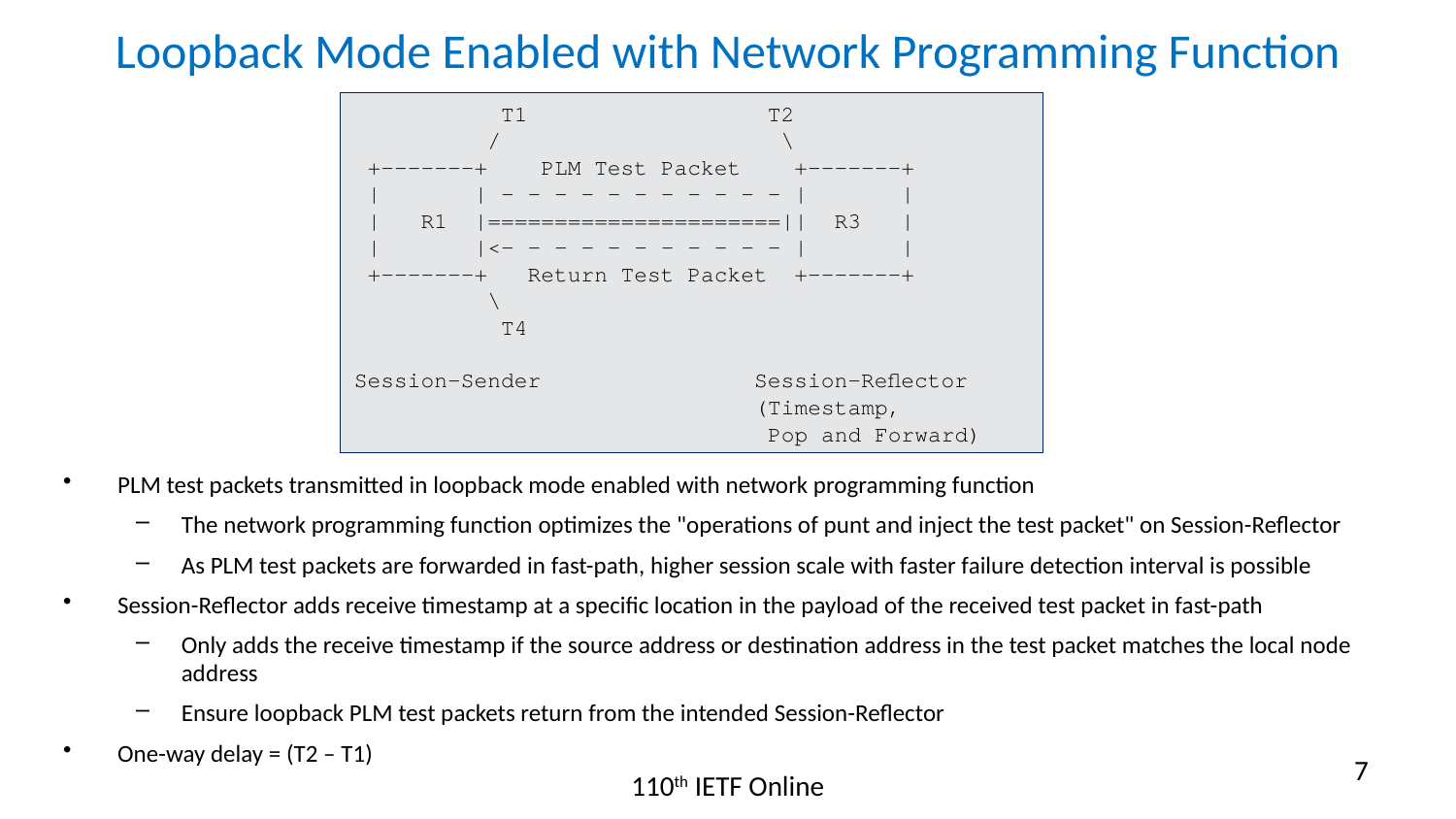

# Loopback Mode Enabled with Network Programming Function
           T1                  T2
          /                     \
 +-------+    PLM Test Packet    +-------+
 |       | - - - - - - - - - - - |       |
 |   R1  |======================||  R3   |
 |       |<- - - - - - - - - - - |       |
 +-------+   Return Test Packet  +-------+
          \
           T4

Session-Sender                Session-Reflector
                              (Timestamp,
                               Pop and Forward)
PLM test packets transmitted in loopback mode enabled with network programming function
The network programming function optimizes the "operations of punt and inject the test packet" on Session-Reflector
As PLM test packets are forwarded in fast-path, higher session scale with faster failure detection interval is possible
Session-Reflector adds receive timestamp at a specific location in the payload of the received test packet in fast-path
Only adds the receive timestamp if the source address or destination address in the test packet matches the local node address
Ensure loopback PLM test packets return from the intended Session-Reflector
One-way delay = (T2 – T1)
7
110th IETF Online